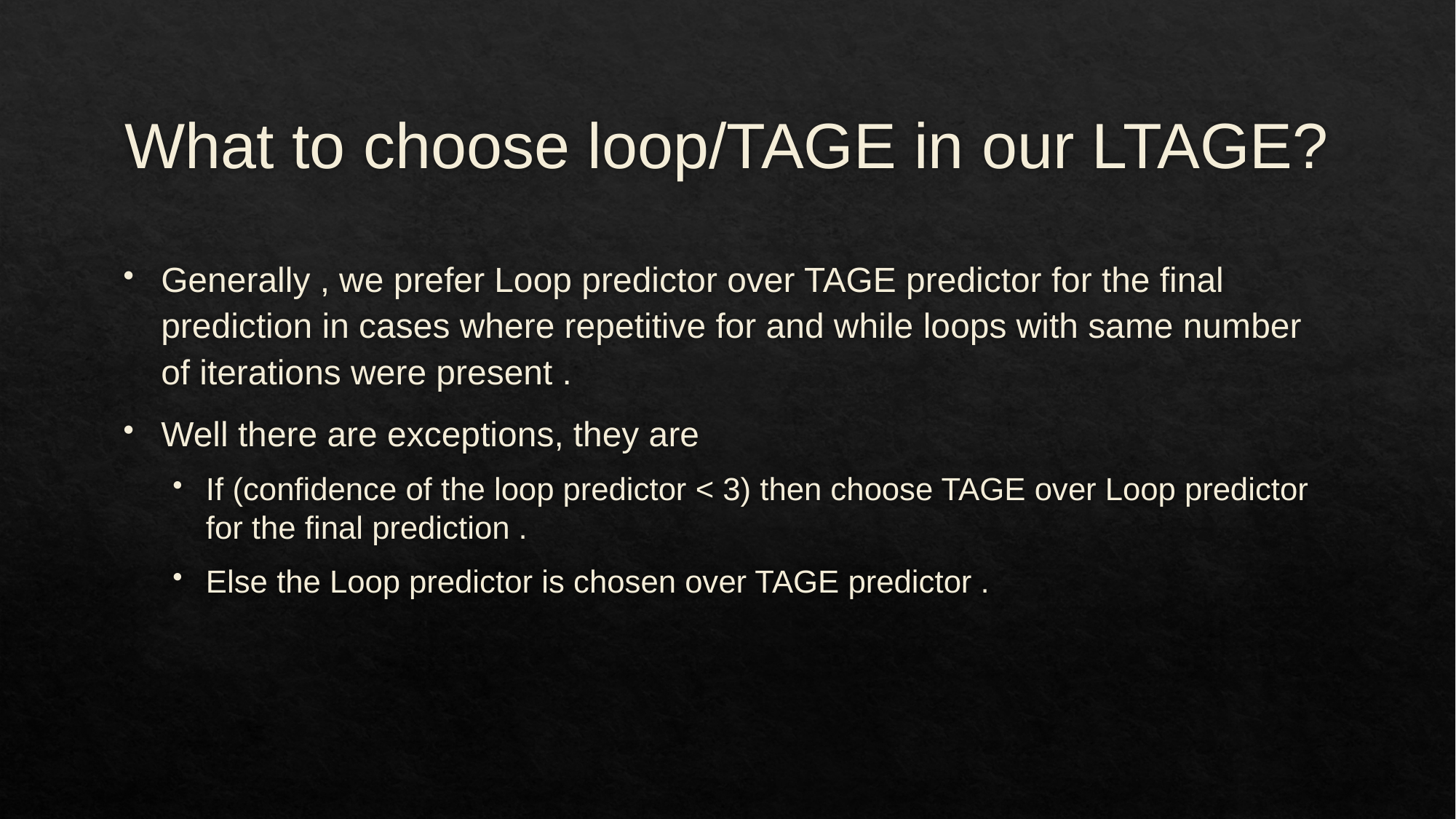

# What to choose loop/TAGE in our LTAGE?
Generally , we prefer Loop predictor over TAGE predictor for the final prediction in cases where repetitive for and while loops with same number of iterations were present .
Well there are exceptions, they are
If (confidence of the loop predictor < 3) then choose TAGE over Loop predictor for the final prediction .
Else the Loop predictor is chosen over TAGE predictor .